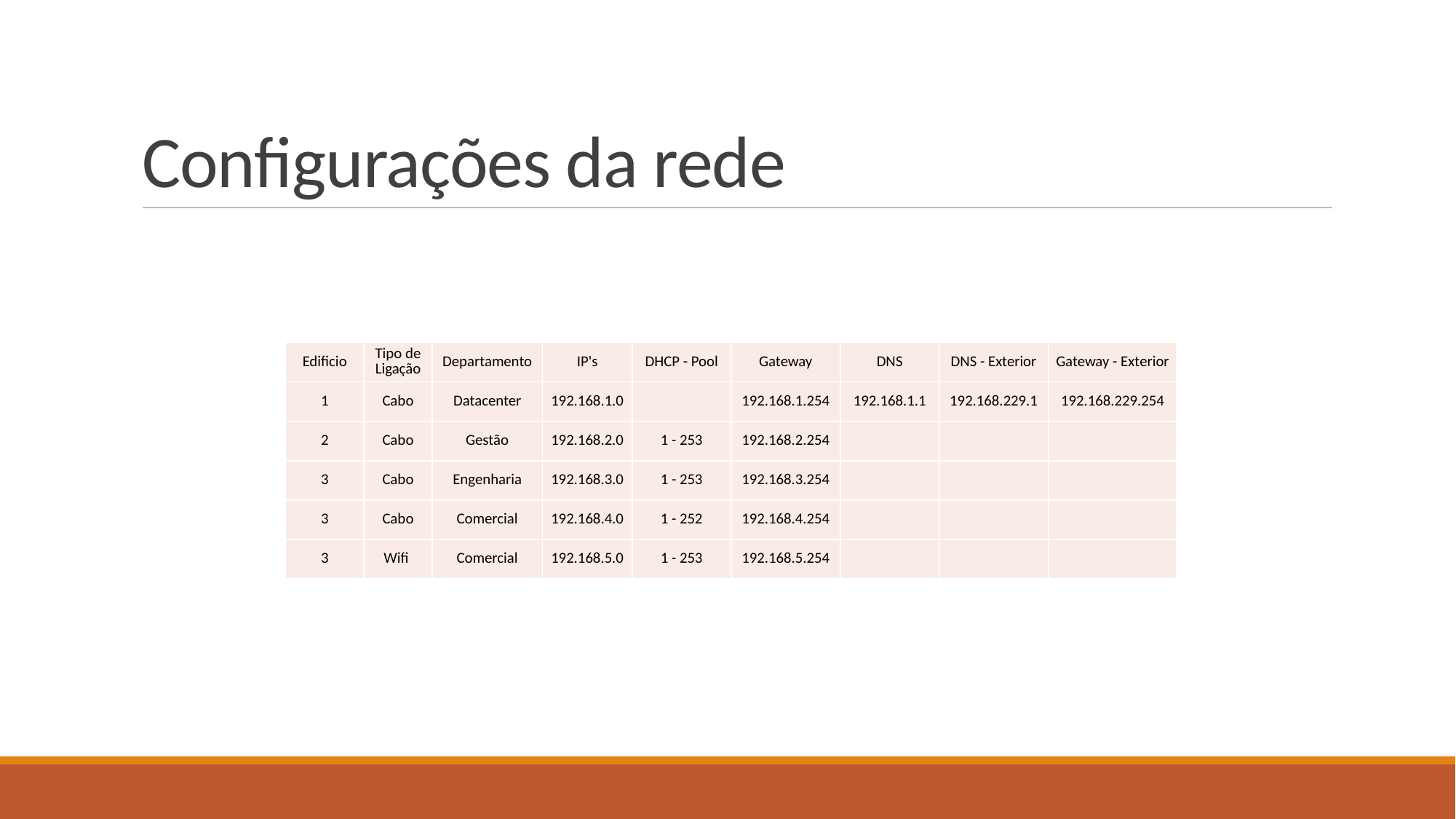

# Configurações da rede
| Edificio | Tipo de Ligação | Departamento | IP's | DHCP - Pool | Gateway | DNS | DNS - Exterior | Gateway - Exterior |
| --- | --- | --- | --- | --- | --- | --- | --- | --- |
| 1 | Cabo | Datacenter | 192.168.1.0 |  | 192.168.1.254 | 192.168.1.1 | 192.168.229.1 | 192.168.229.254 |
| 2 | Cabo | Gestão | 192.168.2.0 | 1 - 253 | 192.168.2.254 |  |  |  |
| 3 | Cabo | Engenharia | 192.168.3.0 | 1 - 253 | 192.168.3.254 |  |  |  |
| 3 | Cabo | Comercial | 192.168.4.0 | 1 - 252 | 192.168.4.254 |  |  |  |
| 3 | Wifi | Comercial | 192.168.5.0 | 1 - 253 | 192.168.5.254 |  |  |  |